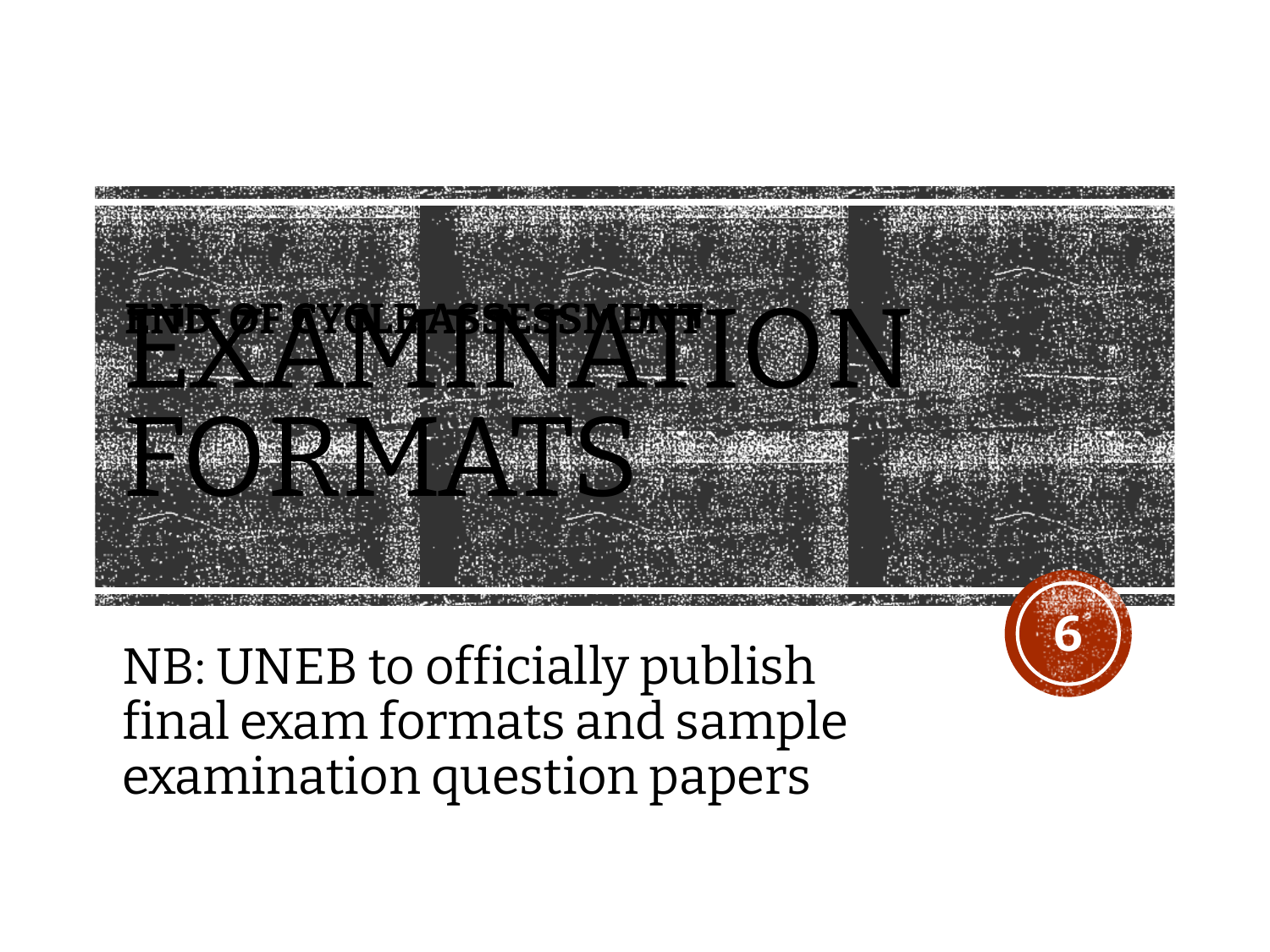

# Examination formats
END  OF CYCLE ASSESSMENT
6
NB: UNEB to officially publish final exam formats and sample examination question papers